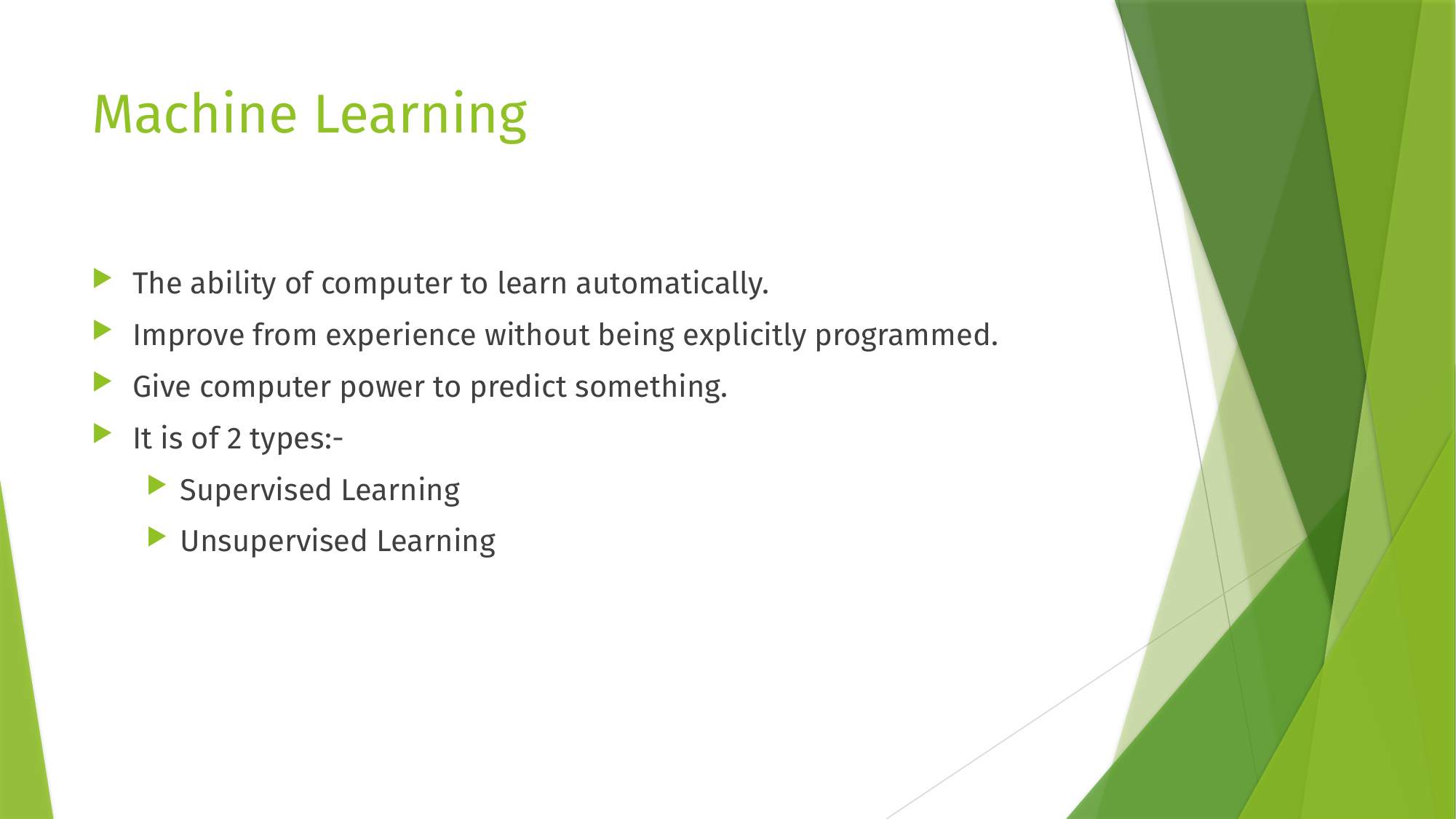

# Machine Learning
The ability of computer to learn automatically.
Improve from experience without being explicitly programmed.
Give computer power to predict something.
It is of 2 types:-
Supervised Learning
Unsupervised Learning